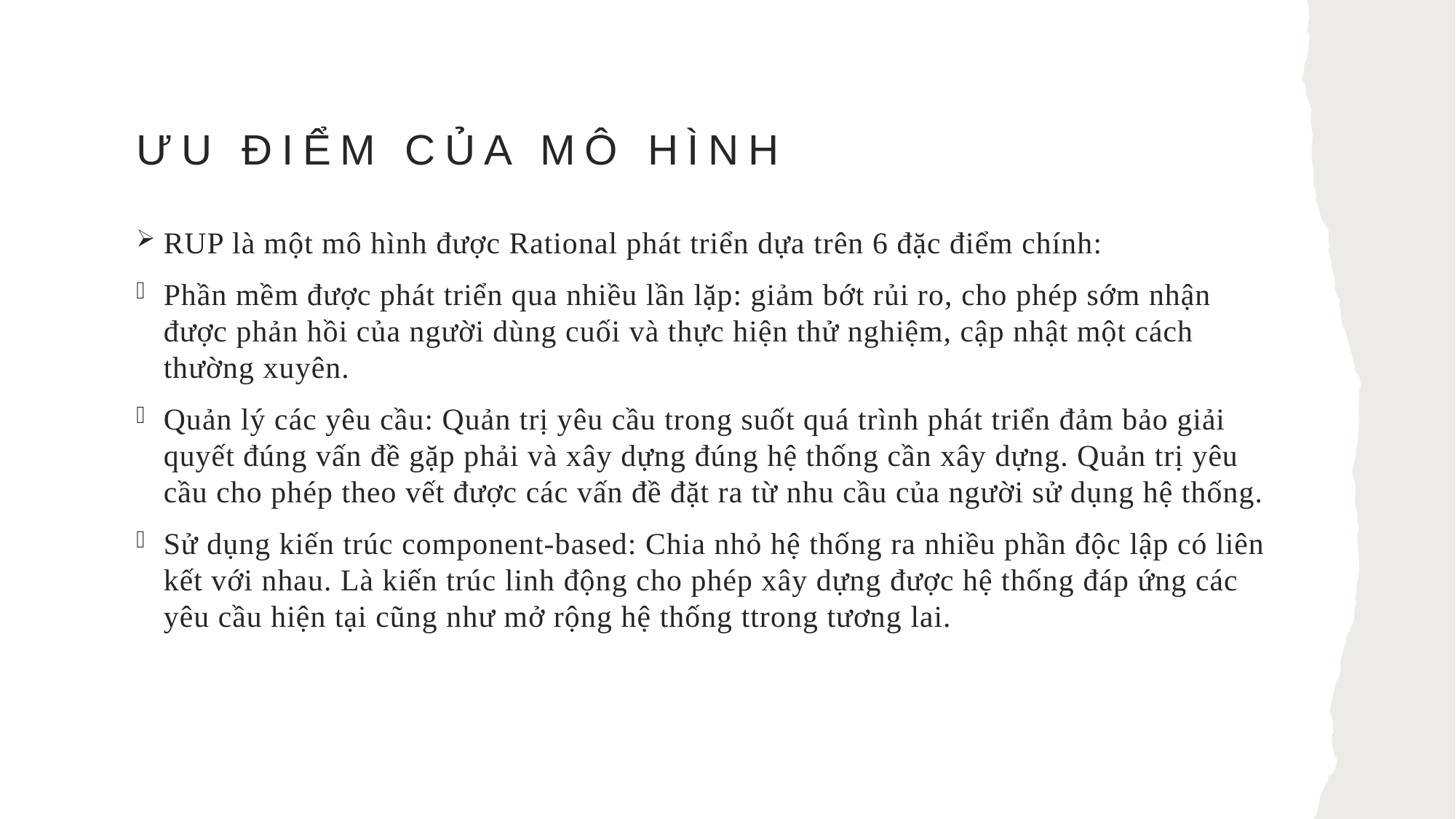

# Ưu điểm của mô hình
RUP là một mô hình được Rational phát triển dựa trên 6 đặc điểm chính:
Phần mềm được phát triển qua nhiều lần lặp: giảm bớt rủi ro, cho phép sớm nhận được phản hồi của người dùng cuối và thực hiện thử nghiệm, cập nhật một cách thường xuyên.
Quản lý các yêu cầu: Quản trị yêu cầu trong suốt quá trình phát triển đảm bảo giải quyết đúng vấn đề gặp phải và xây dựng đúng hệ thống cần xây dựng. Quản trị yêu cầu cho phép theo vết được các vấn đề đặt ra từ nhu cầu của người sử dụng hệ thống.
Sử dụng kiến trúc component-based: Chia nhỏ hệ thống ra nhiều phần độc lập có liên kết với nhau. Là kiến trúc linh động cho phép xây dựng được hệ thống đáp ứng các yêu cầu hiện tại cũng như mở rộng hệ thống ttrong tương lai.